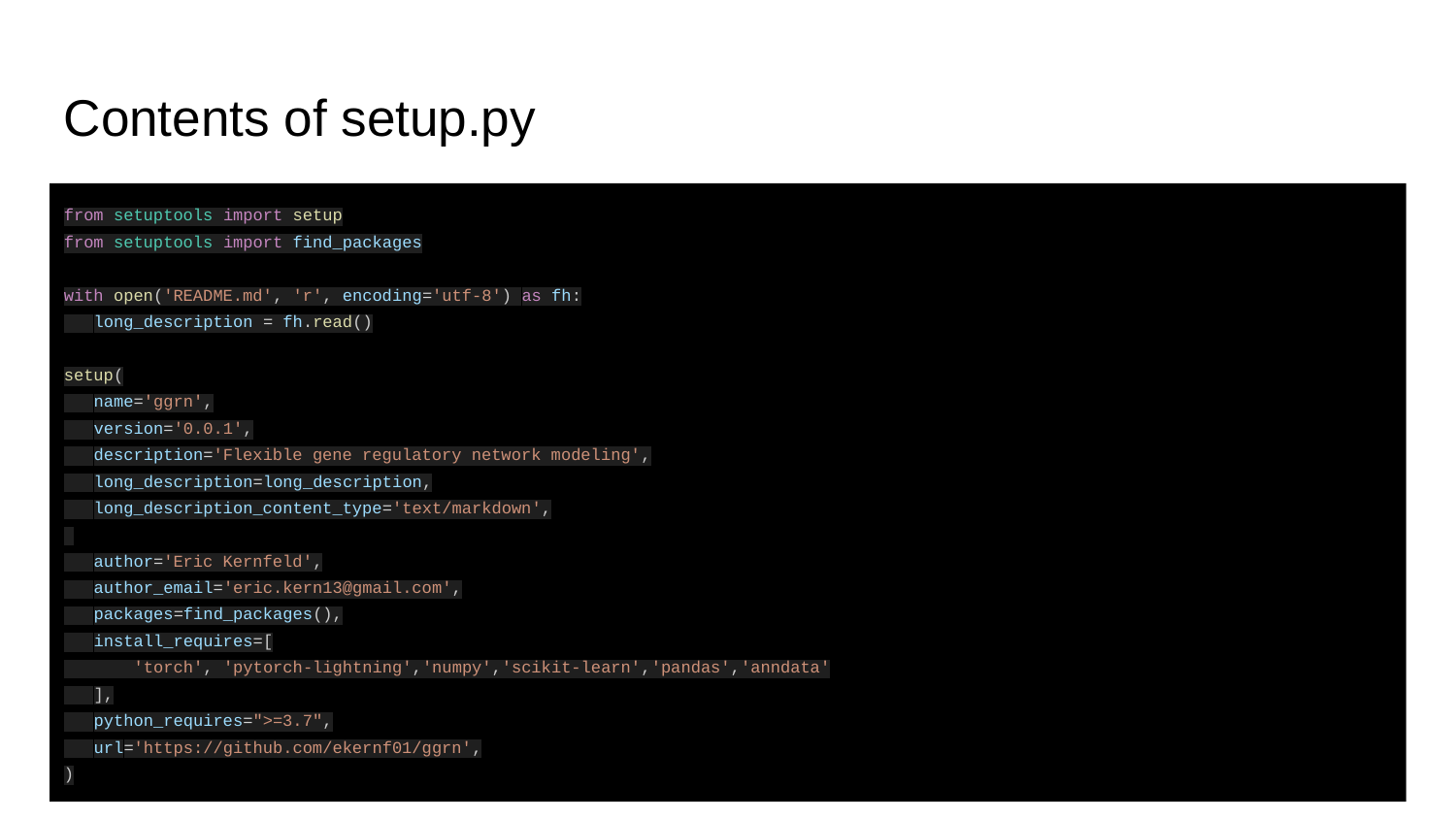

Contents of setup.py
from setuptools import setup
from setuptools import find_packages

with open('README.md', 'r', encoding='utf-8') as fh:
   long_description = fh.read()

setup(
   name='ggrn',
   version='0.0.1',
   description='Flexible gene regulatory network modeling',
   long_description=long_description,
   long_description_content_type='text/markdown',

   author='Eric Kernfeld',
   author_email='eric.kern13@gmail.com',
   packages=find_packages(),
   install_requires=[
       'torch', 'pytorch-lightning','numpy','scikit-learn','pandas','anndata'
   ],
   python_requires=">=3.7",
   url='https://github.com/ekernf01/ggrn',
)